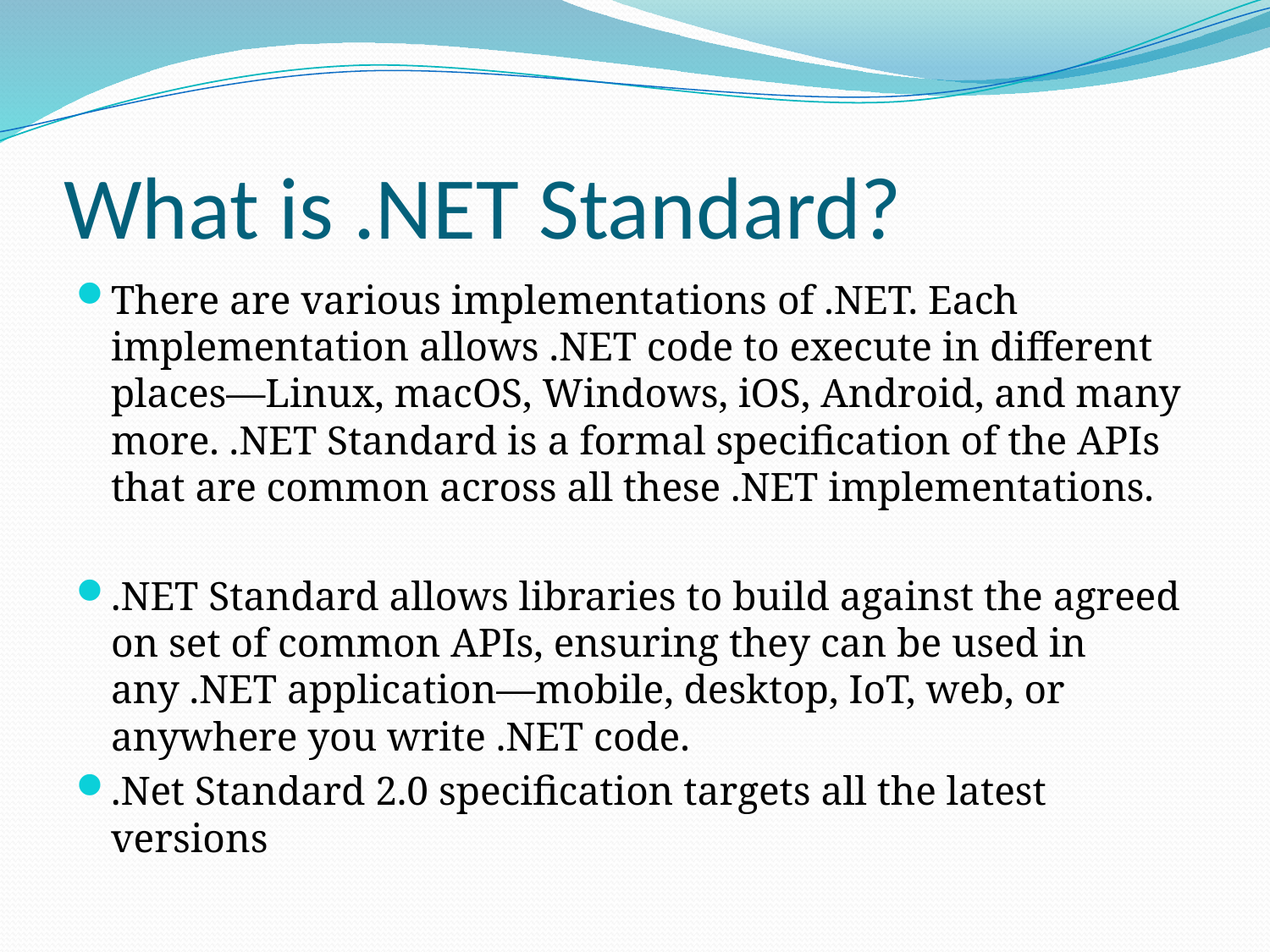

# What is .NET Standard?
There are various implementations of .NET. Each implementation allows .NET code to execute in different places—Linux, macOS, Windows, iOS, Android, and many more. .NET Standard is a formal specification of the APIs that are common across all these .NET implementations.

.NET Standard allows libraries to build against the agreed on set of common APIs, ensuring they can be used in any .NET application—mobile, desktop, IoT, web, or anywhere you write .NET code.
.Net Standard 2.0 specification targets all the latest versions